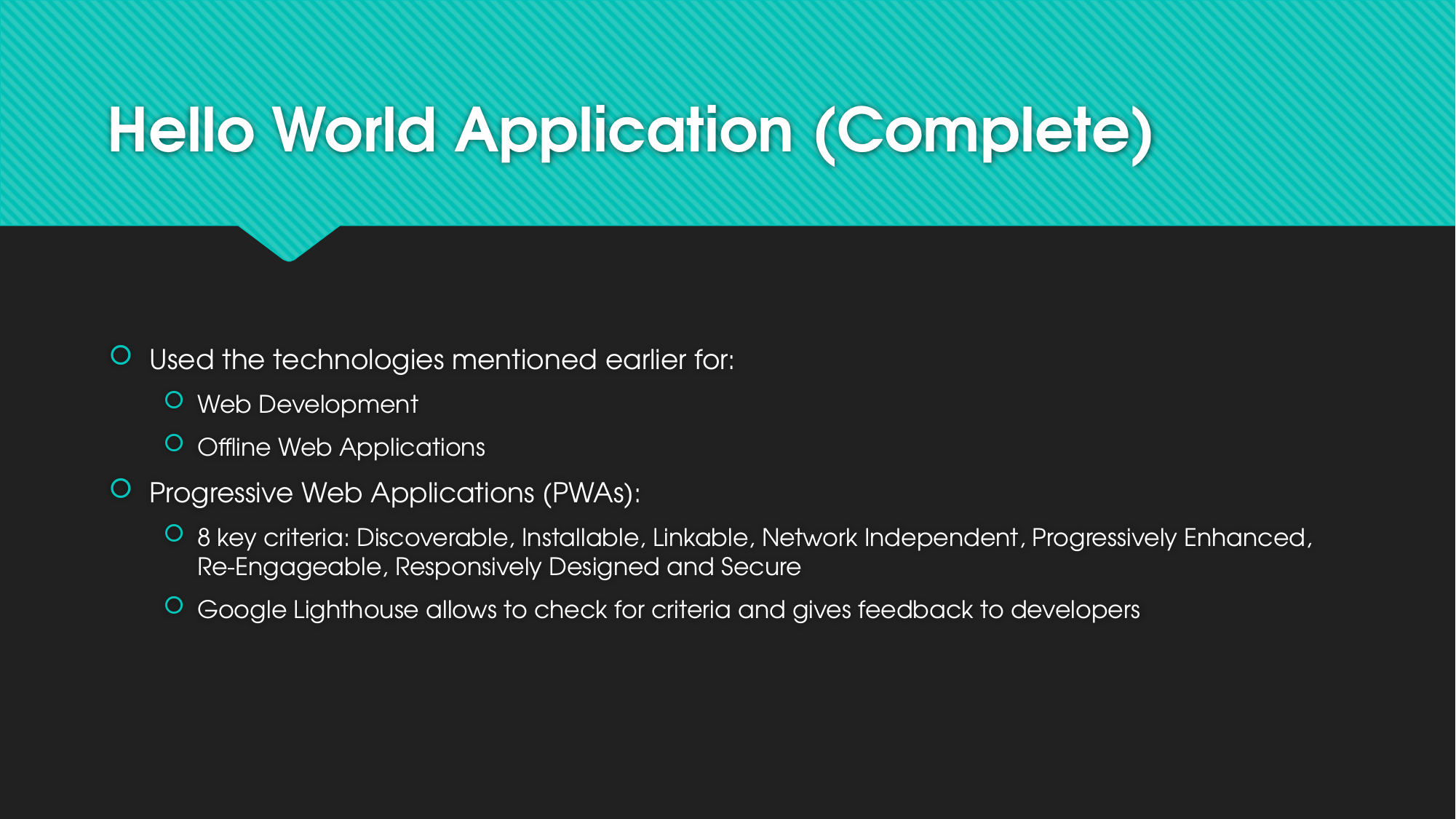

# Hello World Application (Complete)
Used the technologies mentioned earlier for:
Web Development
Offline Web Applications
Progressive Web Applications (PWAs):
8 key criteria: Discoverable, Installable, Linkable, Network Independent, Progressively Enhanced, Re-Engageable, Responsively Designed and Secure
Google Lighthouse allows to check for criteria and gives feedback to developers